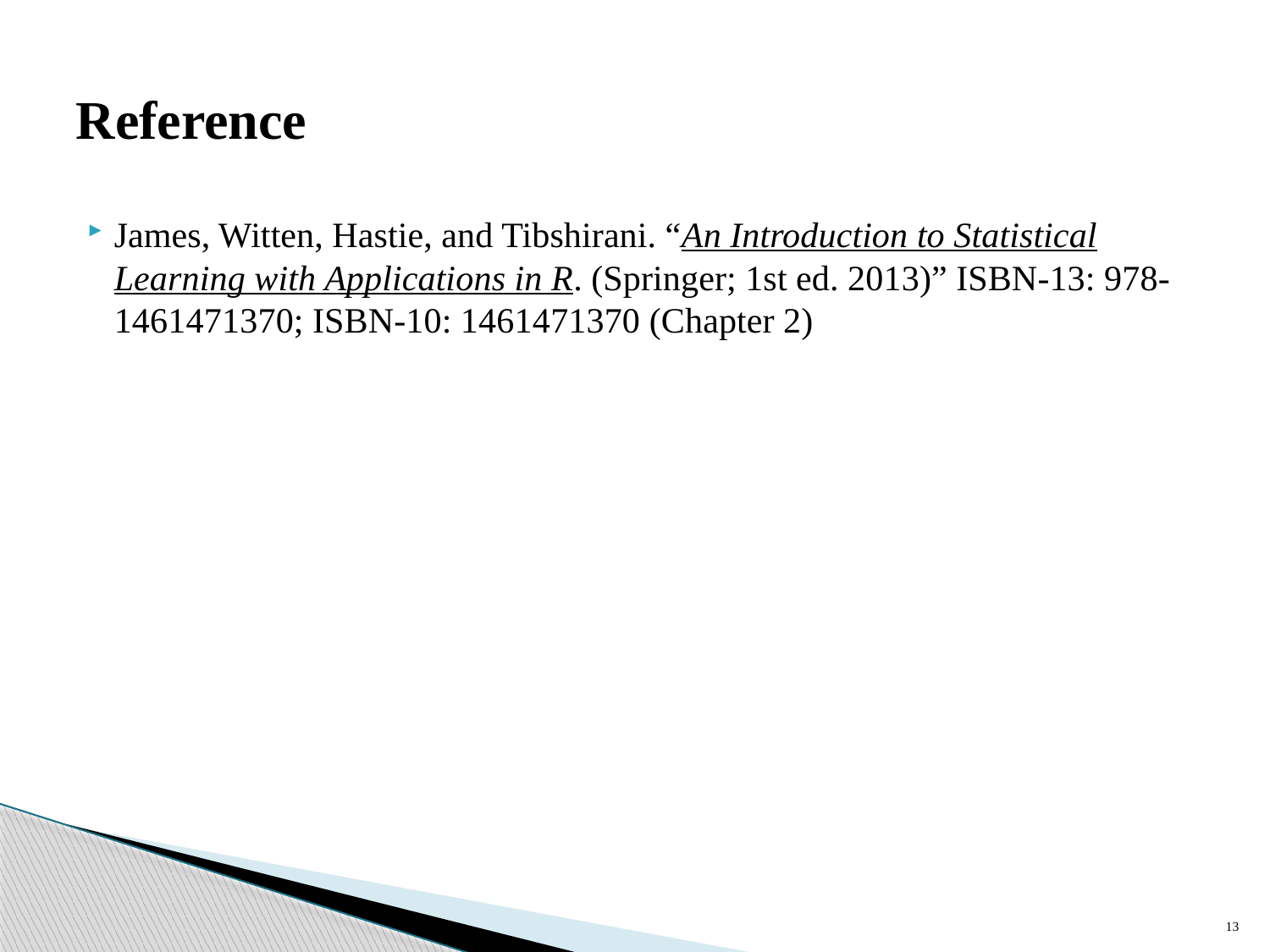

# Reference
James, Witten, Hastie, and Tibshirani. “An Introduction to Statistical Learning with Applications in R. (Springer; 1st ed. 2013)” ISBN-13: 978-1461471370; ISBN-10: 1461471370 (Chapter 2)

13